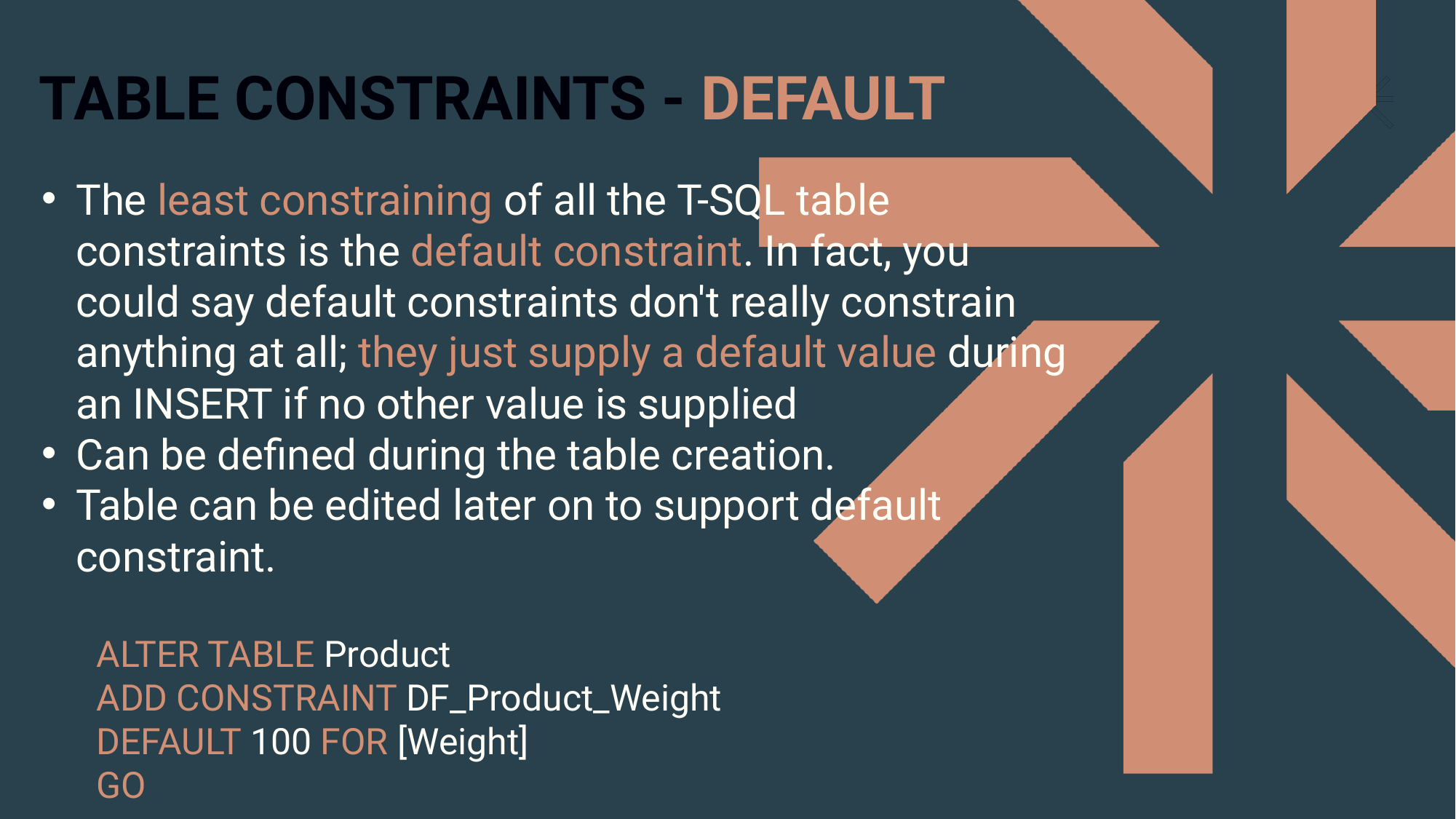

TABLE CONSTRAINTS - DEFAULT

The least constraining of all the T-SQL table constraints is the default constraint. In fact, you could say default constraints don't really constrain anything at all; they just supply a default value during an INSERT if no other value is supplied
Can be defined during the table creation.
Table can be edited later on to support default constraint.

ALTER TABLE Product
ADD CONSTRAINT DF_Product_Weight
DEFAULT 100 FOR [Weight]
GO